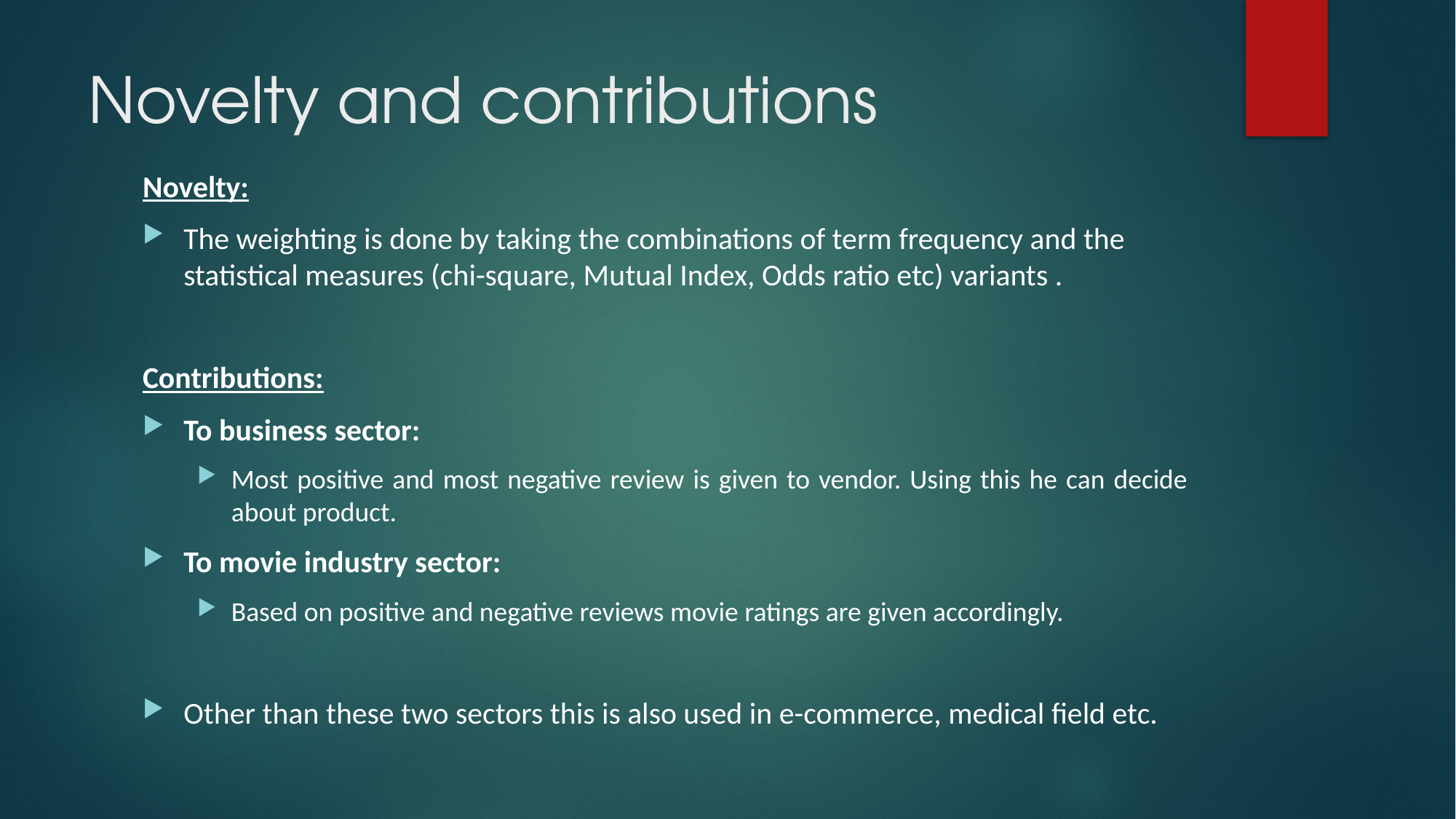

# Novelty and contributions
Novelty:
The weighting is done by taking the combinations of term frequency and the statistical measures (chi-square, Mutual Index, Odds ratio etc) variants .

Contributions:
To business sector:
Most positive and most negative review is given to vendor. Using this he can decide about product.
To movie industry sector:
Based on positive and negative reviews movie ratings are given accordingly.

Other than these two sectors this is also used in e-commerce, medical field etc.